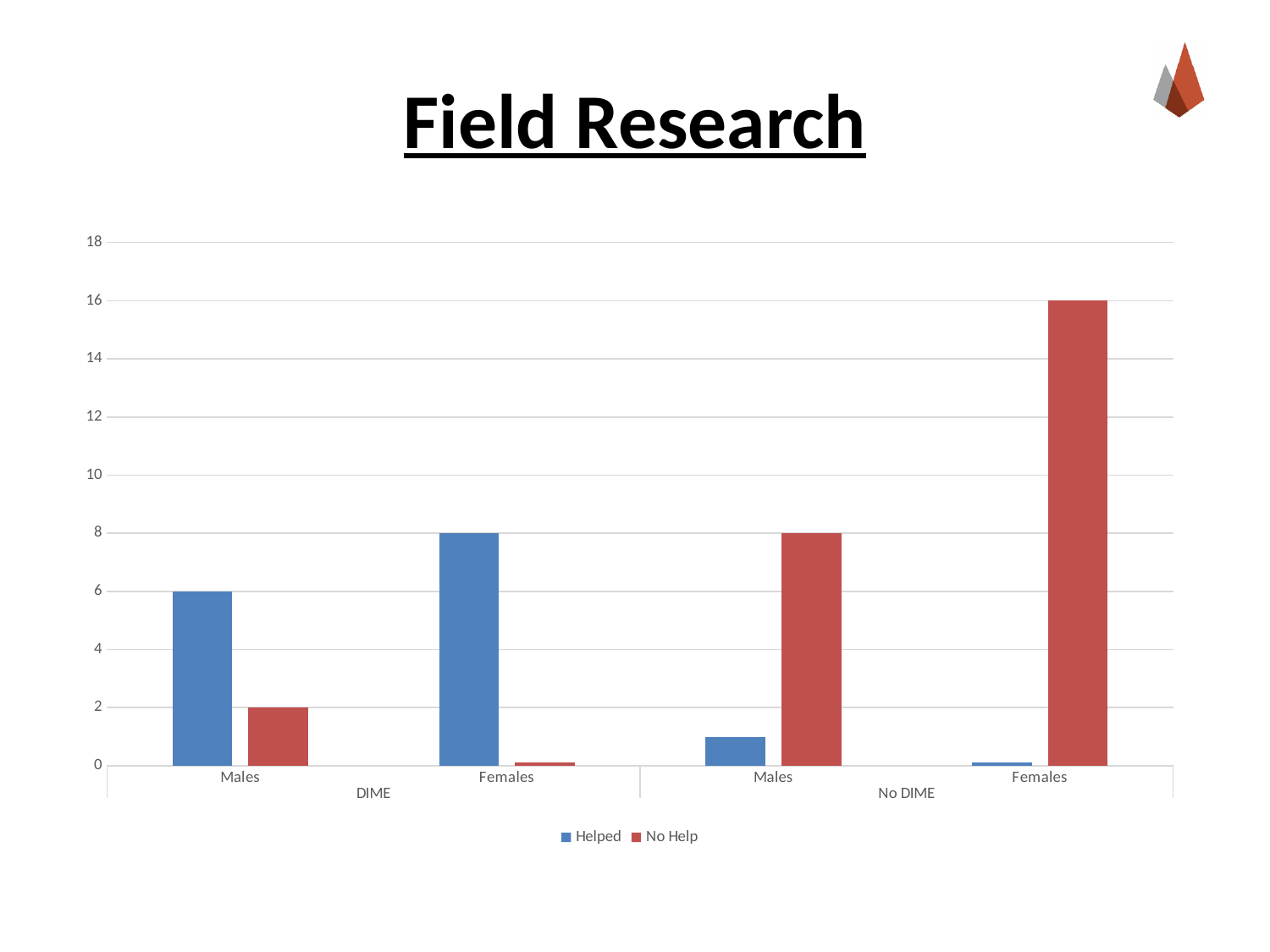

Field Research

### Chart

| Category | Helped | No Help |
|---|---|---|
| Males | 6.0 | 2.0 |
| Females | 8.0 | 0.1 |
| Males | 1.0 | 8.0 |
| Females | 0.1 | 16.0 |